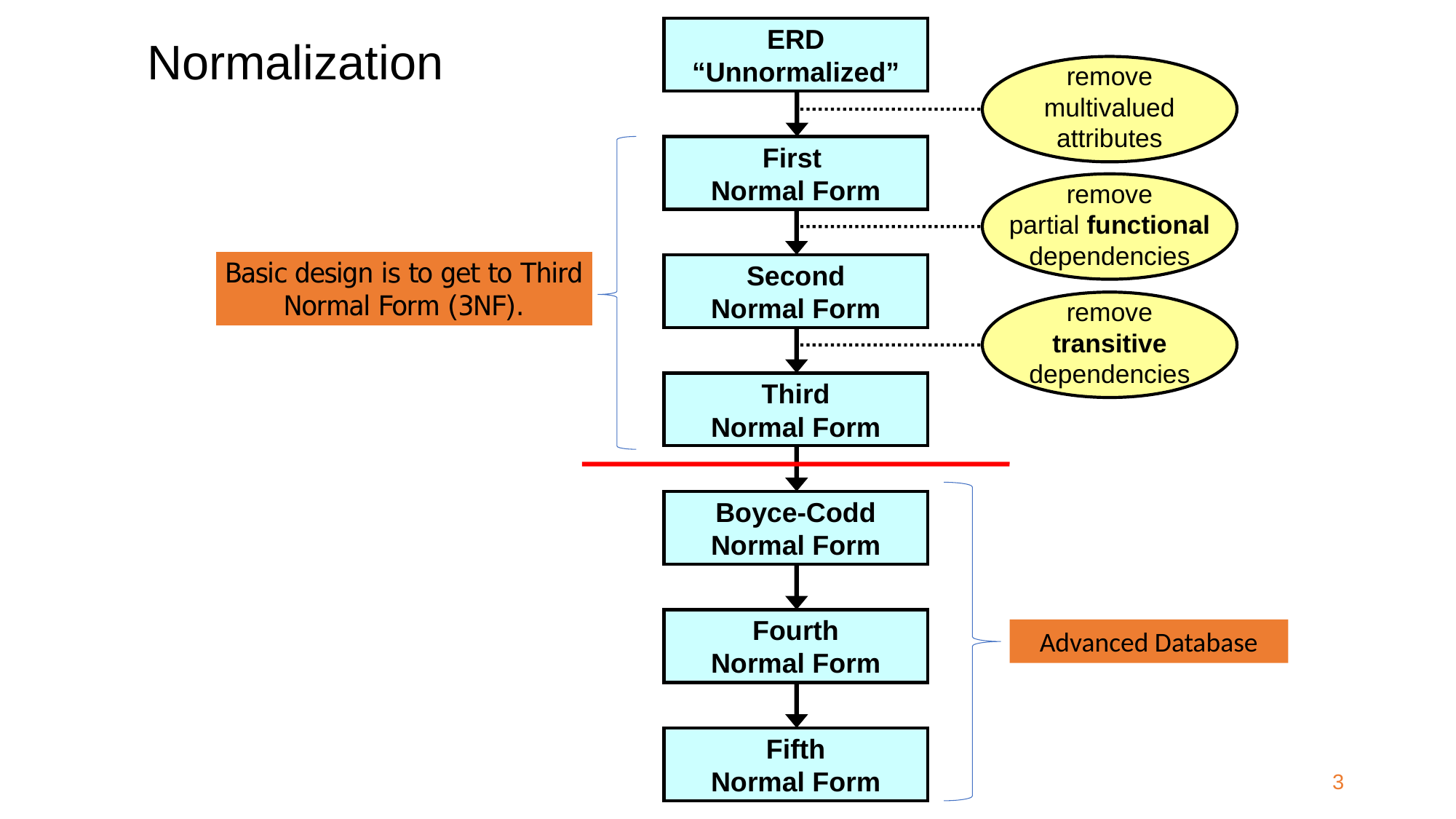

ERD “Unnormalized”
Normalization
remove
multivalued
attributes

First
Normal Form
remove
partial functional
dependencies

Basic design is to get to Third Normal Form (3NF).
Second
Normal Form
remove
transitive
dependencies

Third
Normal Form

Boyce-Codd Normal Form

Fourth
Normal Form
Advanced Database

Fifth
Normal Form
3